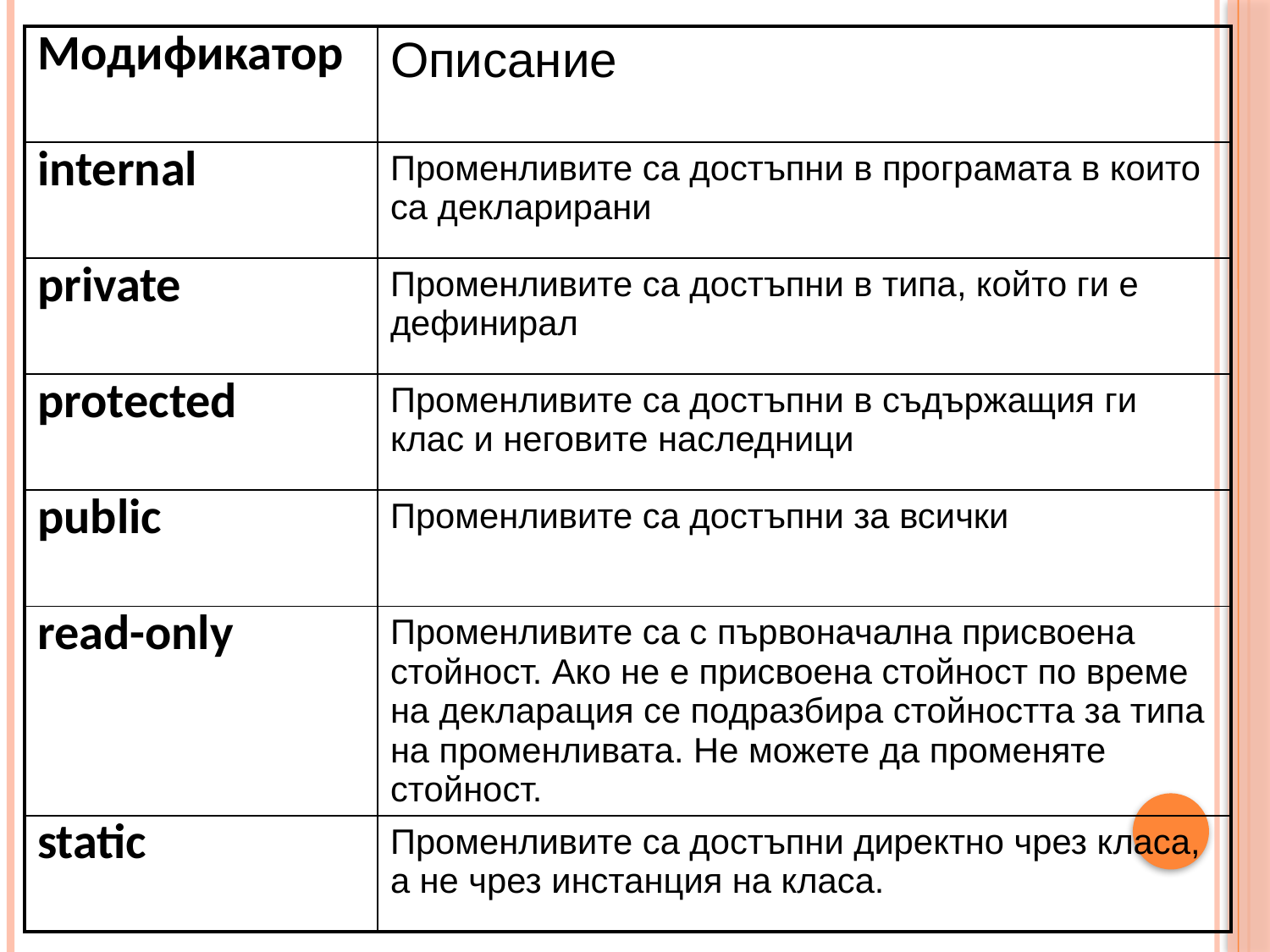

| Moдификатор | Описание |
| --- | --- |
| internal | Променливите са достъпни в програмата в които са декларирани |
| private | Променливите са достъпни в типа, който ги е дефинирал |
| protected | Променливите са достъпни в съдържащия ги клас и неговите наследници |
| public | Променливите са достъпни за всички |
| read-only | Променливите са с първоначална присвоена стойност. Ако не е присвоена стойност по време на декларация се подразбира стойността за типа на променливата. Не можете да променяте стойност. |
| static | Променливите са достъпни директно чрез класа, а не чрез инстанция на класа. |